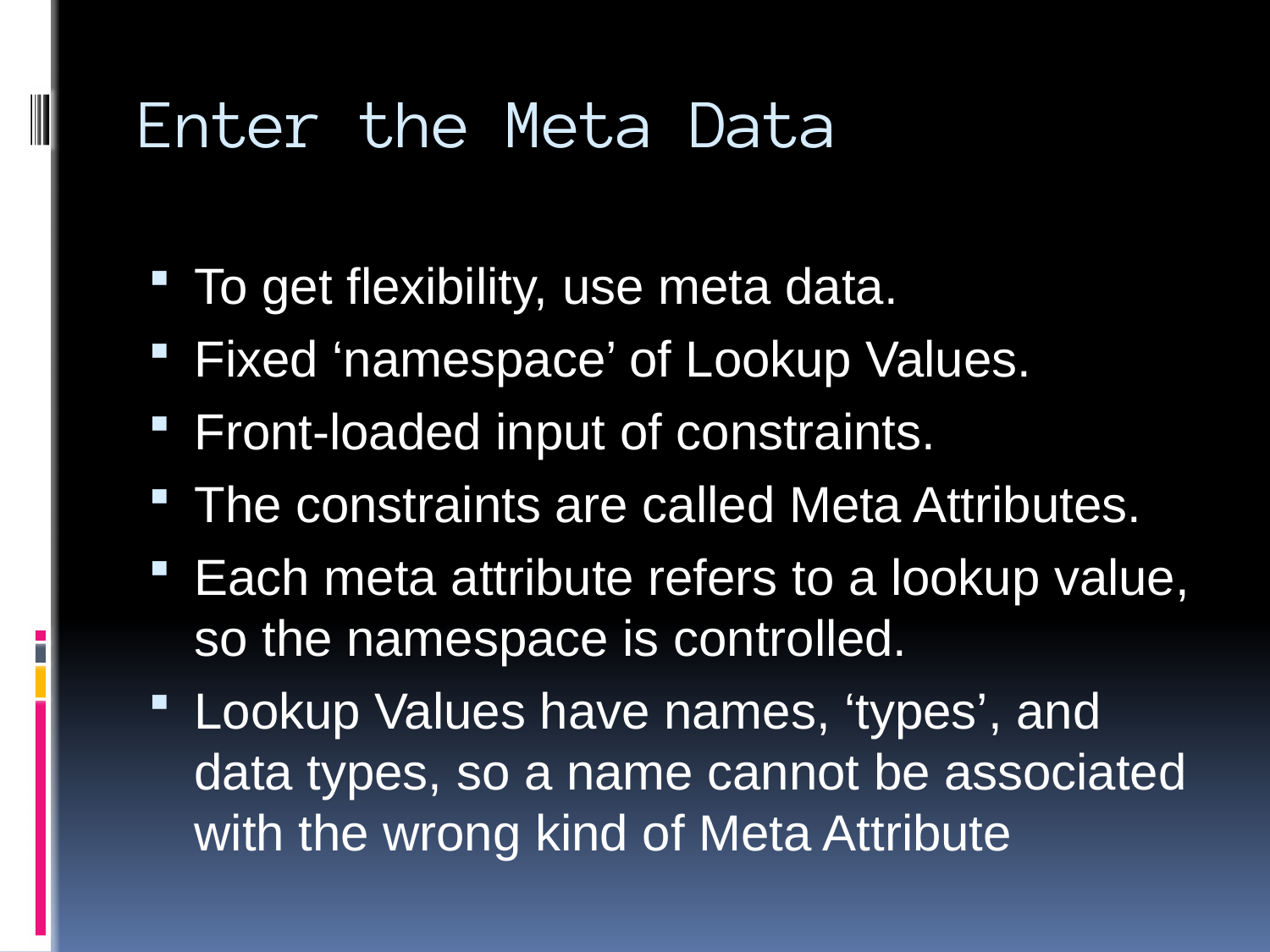

# Enter the Meta Data
To get flexibility, use meta data.
Fixed ‘namespace’ of Lookup Values.
Front-loaded input of constraints.
The constraints are called Meta Attributes.
Each meta attribute refers to a lookup value, so the namespace is controlled.
Lookup Values have names, ‘types’, and data types, so a name cannot be associated with the wrong kind of Meta Attribute